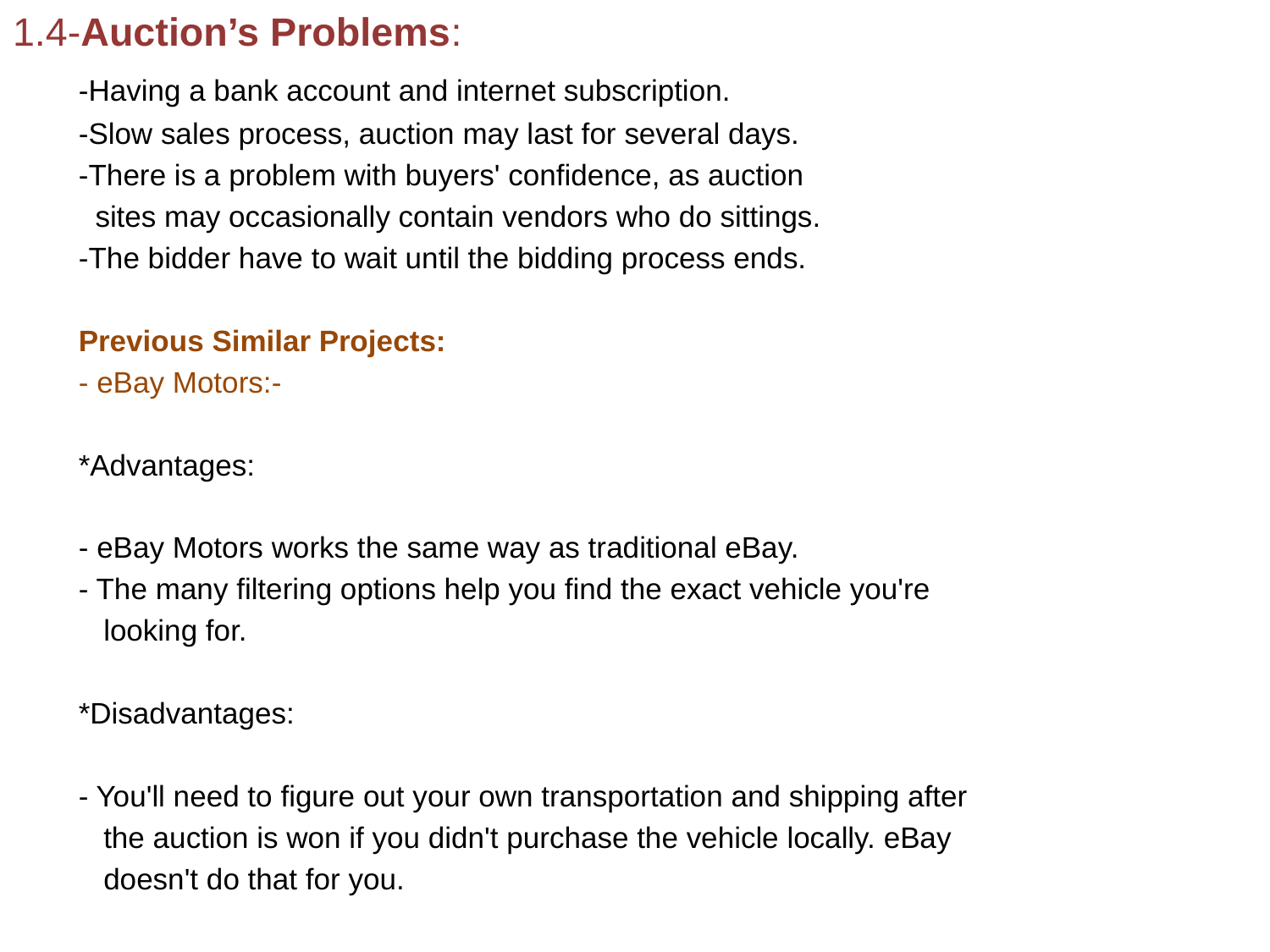

1.4-Auction’s Problems:
      -Having a bank account and internet subscription.
        -Slow sales process, auction may last for several days.
        -There is a problem with buyers' confidence, as auction
          sites may occasionally contain vendors who do sittings.
        -The bidder have to wait until the bidding process ends.

        Previous Similar Projects:
        - eBay Motors:-

        *Advantages:

        - eBay Motors works the same way as traditional eBay.
        - The many filtering options help you find the exact vehicle you're
           looking for.

        *Disadvantages:

        - You'll need to figure out your own transportation and shipping after
           the auction is won if you didn't purchase the vehicle locally. eBay
           doesn't do that for you.